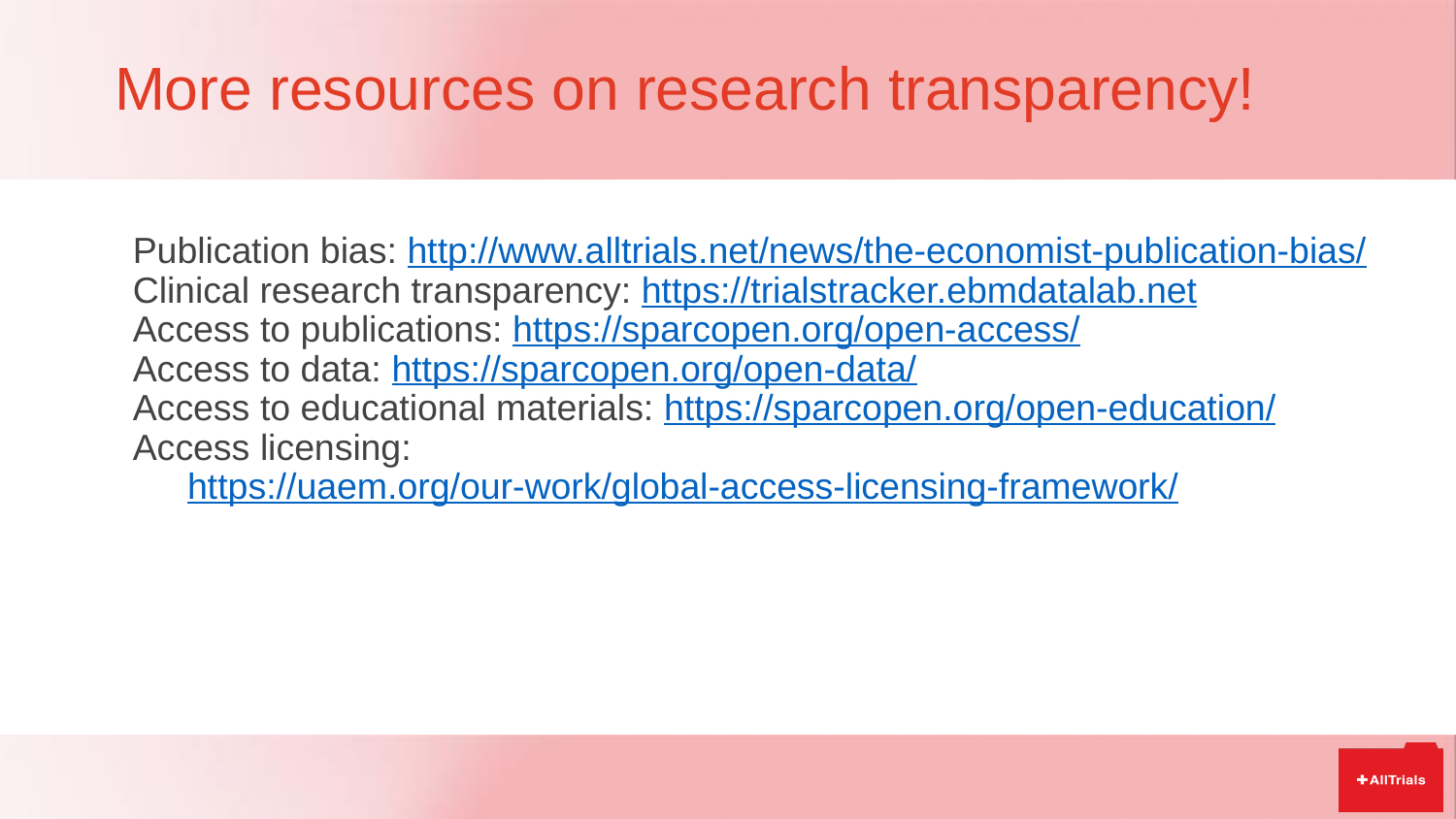

# More resources on research transparency!
Publication bias: http://www.alltrials.net/news/the-economist-publication-bias/
Clinical research transparency: https://trialstracker.ebmdatalab.net
Access to publications: https://sparcopen.org/open-access/
Access to data: https://sparcopen.org/open-data/
Access to educational materials: https://sparcopen.org/open-education/
Access licensing: https://uaem.org/our-work/global-access-licensing-framework/